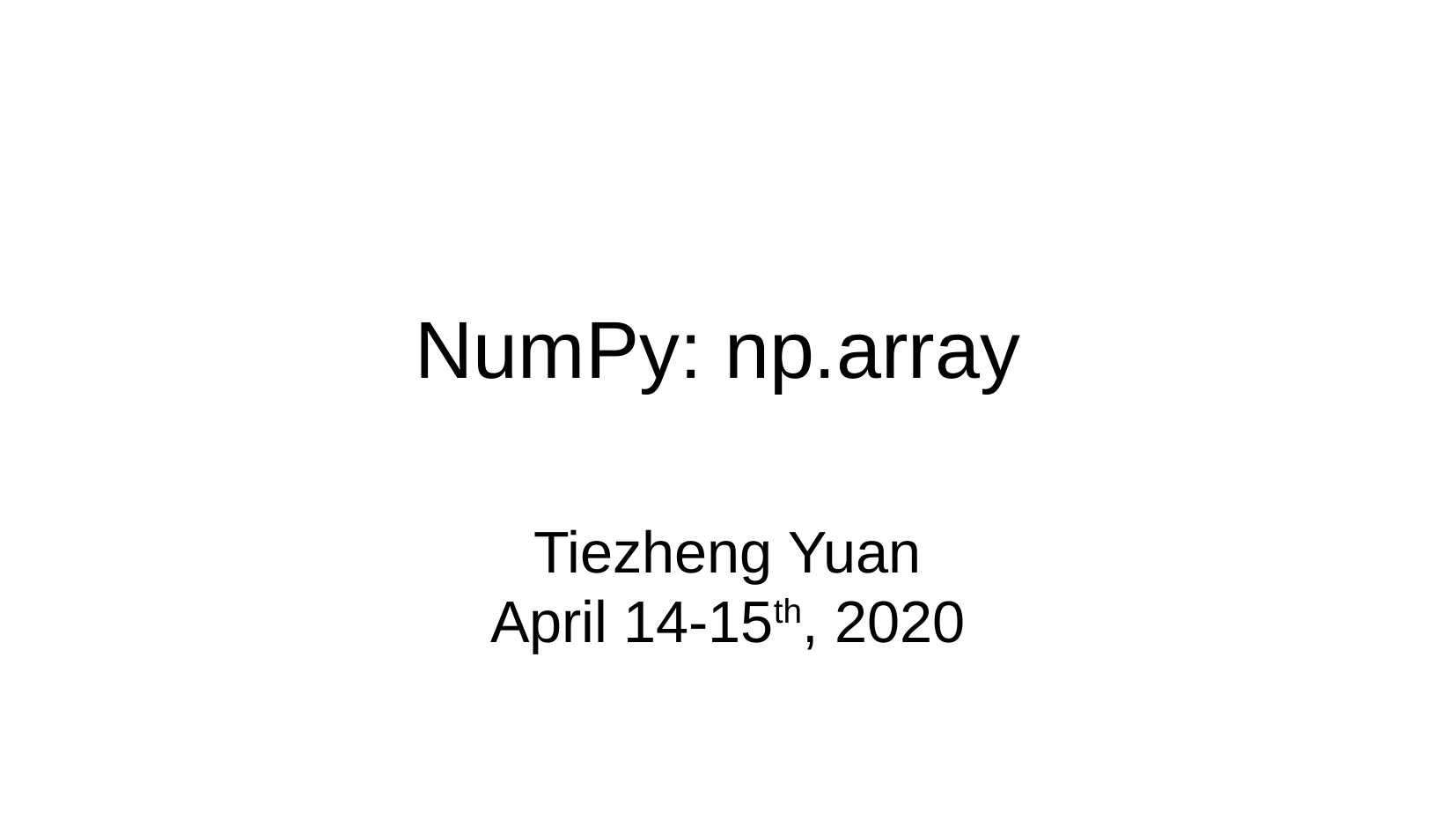

NumPy: np.array
Tiezheng Yuan
April 14-15th, 2020